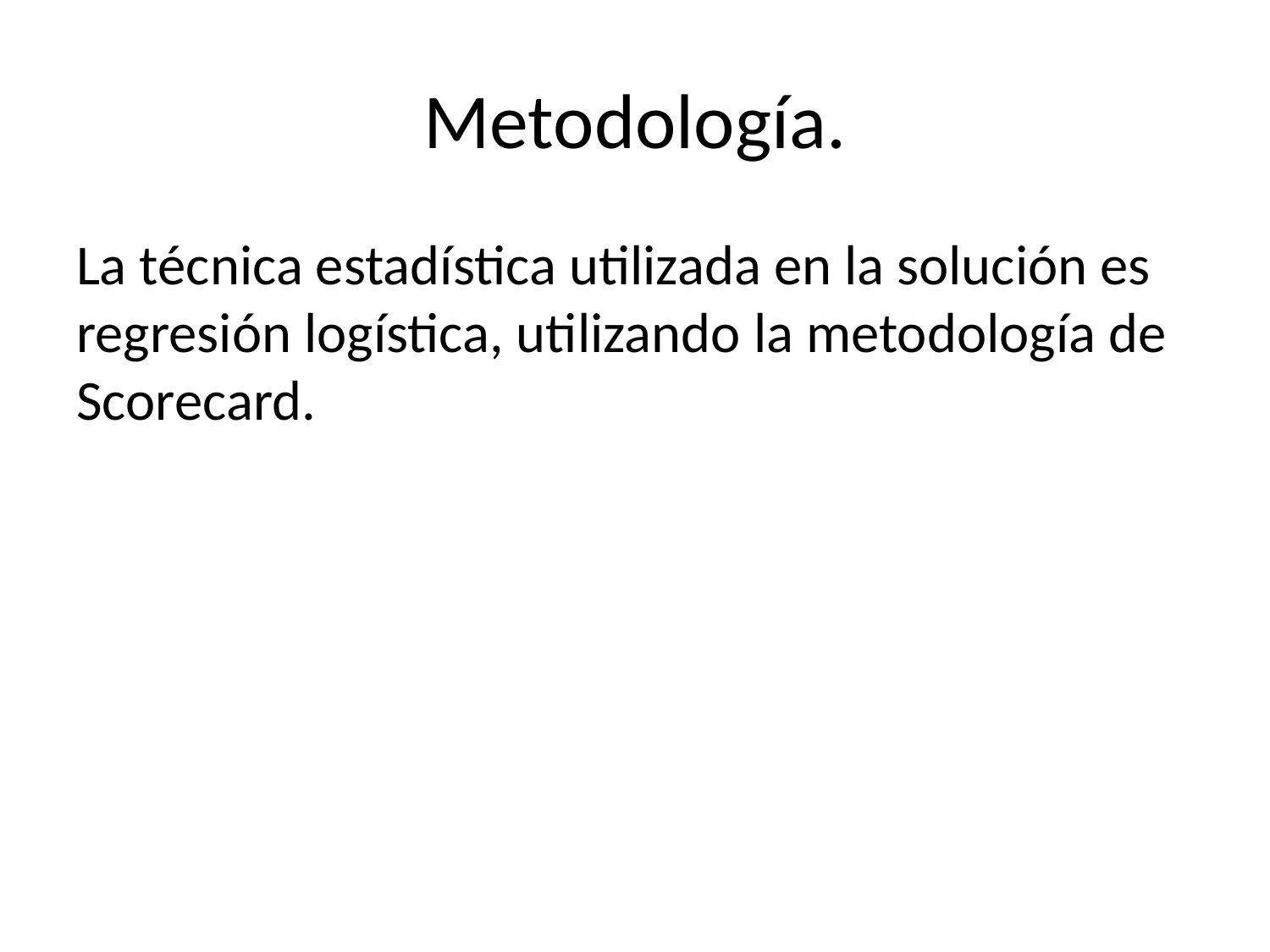

# Metodología.
La técnica estadística utilizada en la solución es regresión logística, utilizando la metodología de Scorecard.